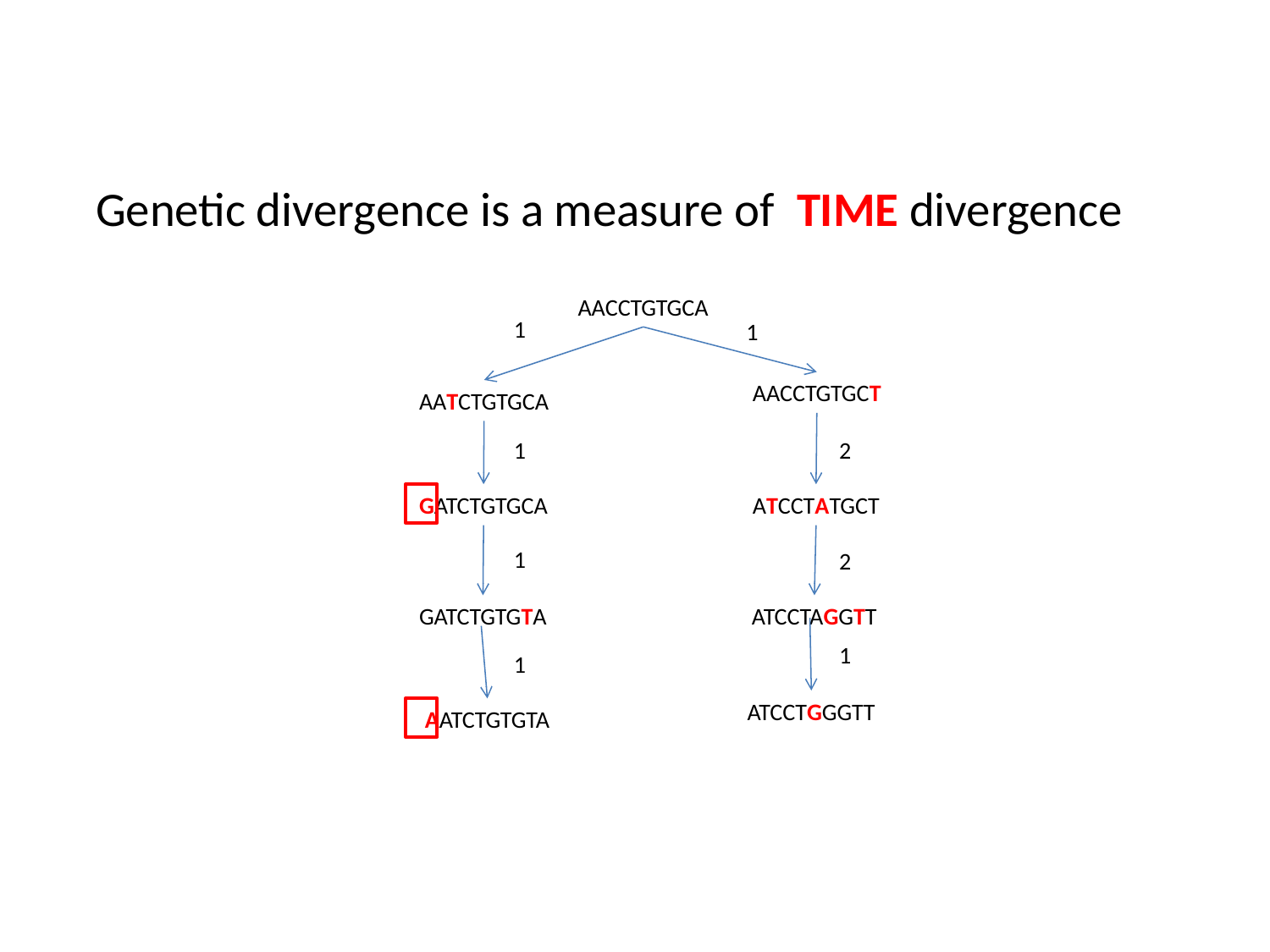

# Genetic divergence is a measure of  TIME divergence
AACCTGTGCA
1
1
AACCTGTGCT
AATCTGTGCA
1
2

GATCTGTGCA
ATCCTATGCT
1
2
GATCTGTGTA
ATCCTAGGTT
1
1
ATCCTGGGTT
AATCTGTGTA